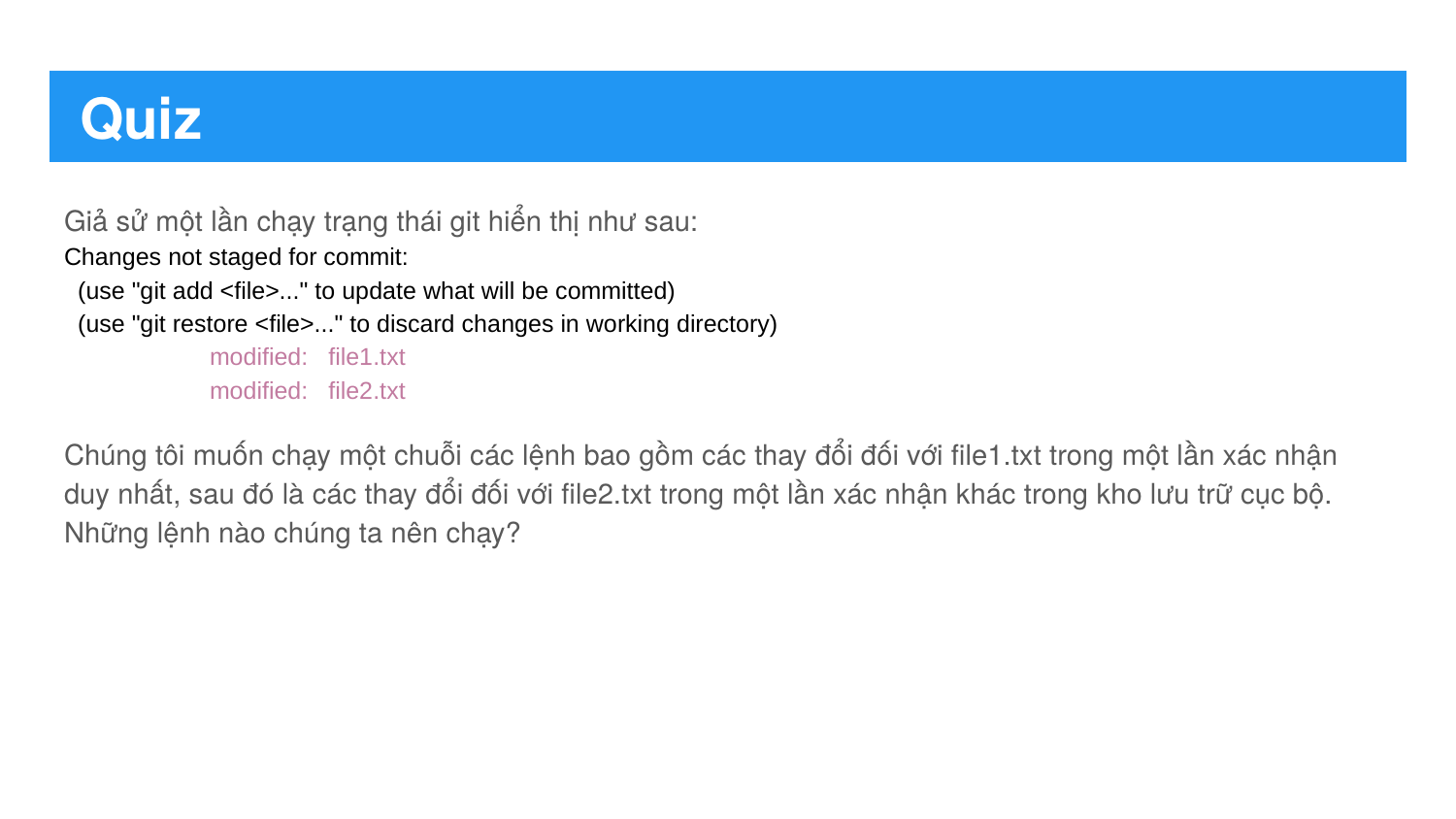

# Quiz
Giả sử một lần chạy trạng thái git hiển thị như sau:
Changes not staged for commit:
  (use "git add <file>..." to update what will be committed)
  (use "git restore <file>..." to discard changes in working directory)
	modified:   file1.txt
	modified:   file2.txt

Chúng tôi muốn chạy một chuỗi các lệnh bao gồm các thay đổi đối với file1.txt trong một lần xác nhận duy nhất, sau đó là các thay đổi đối với file2.txt trong một lần xác nhận khác trong kho lưu trữ cục bộ. Những lệnh nào chúng ta nên chạy?